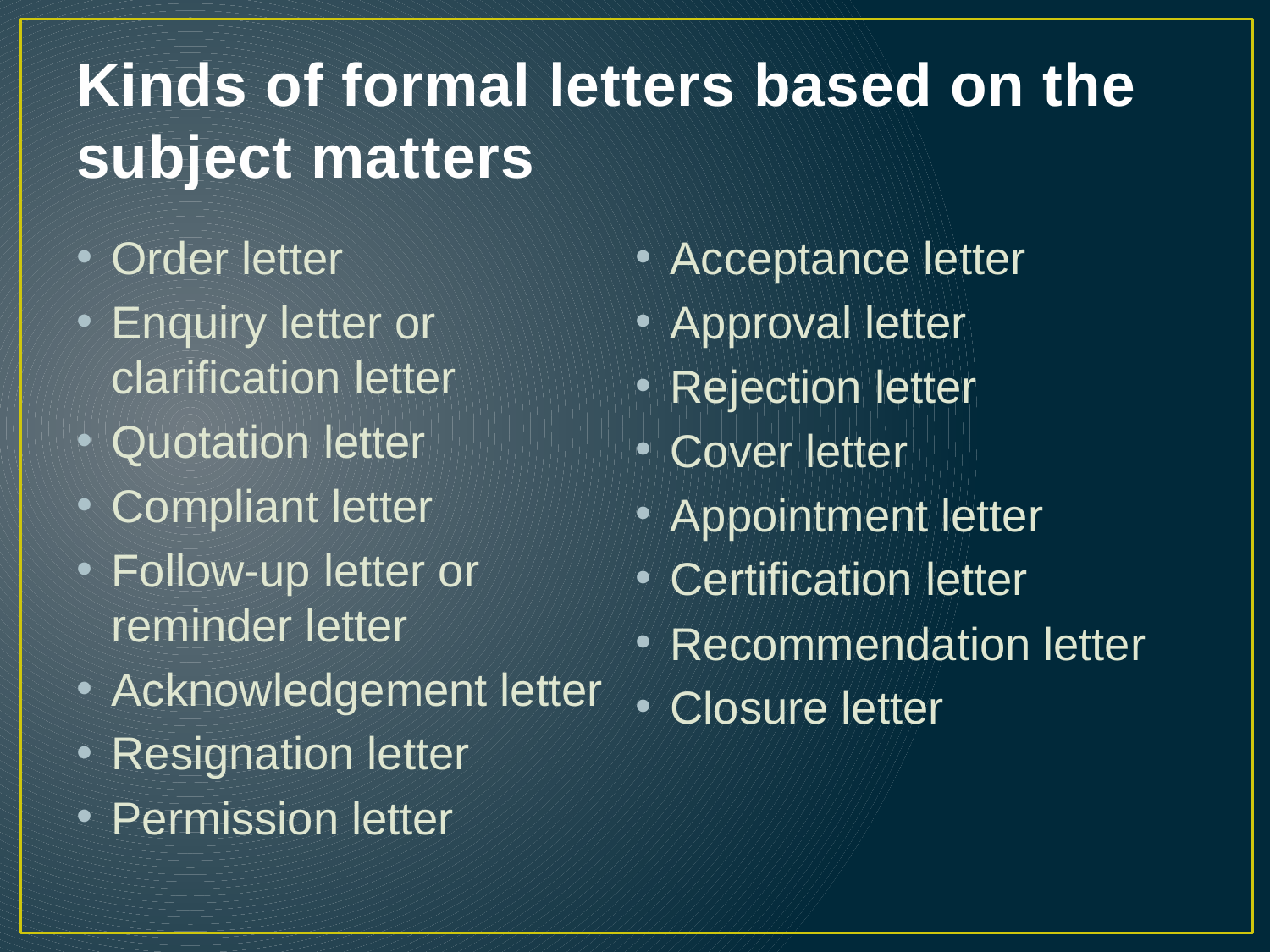

# Kinds of formal letters based on the subject matters
Order letter
Enquiry letter or clarification letter
Quotation letter
Compliant letter
Follow-up letter or reminder letter
Acknowledgement letter
Resignation letter
Permission letter
Acceptance letter
Approval letter
Rejection letter
Cover letter
Appointment letter
Certification letter
Recommendation letter
Closure letter